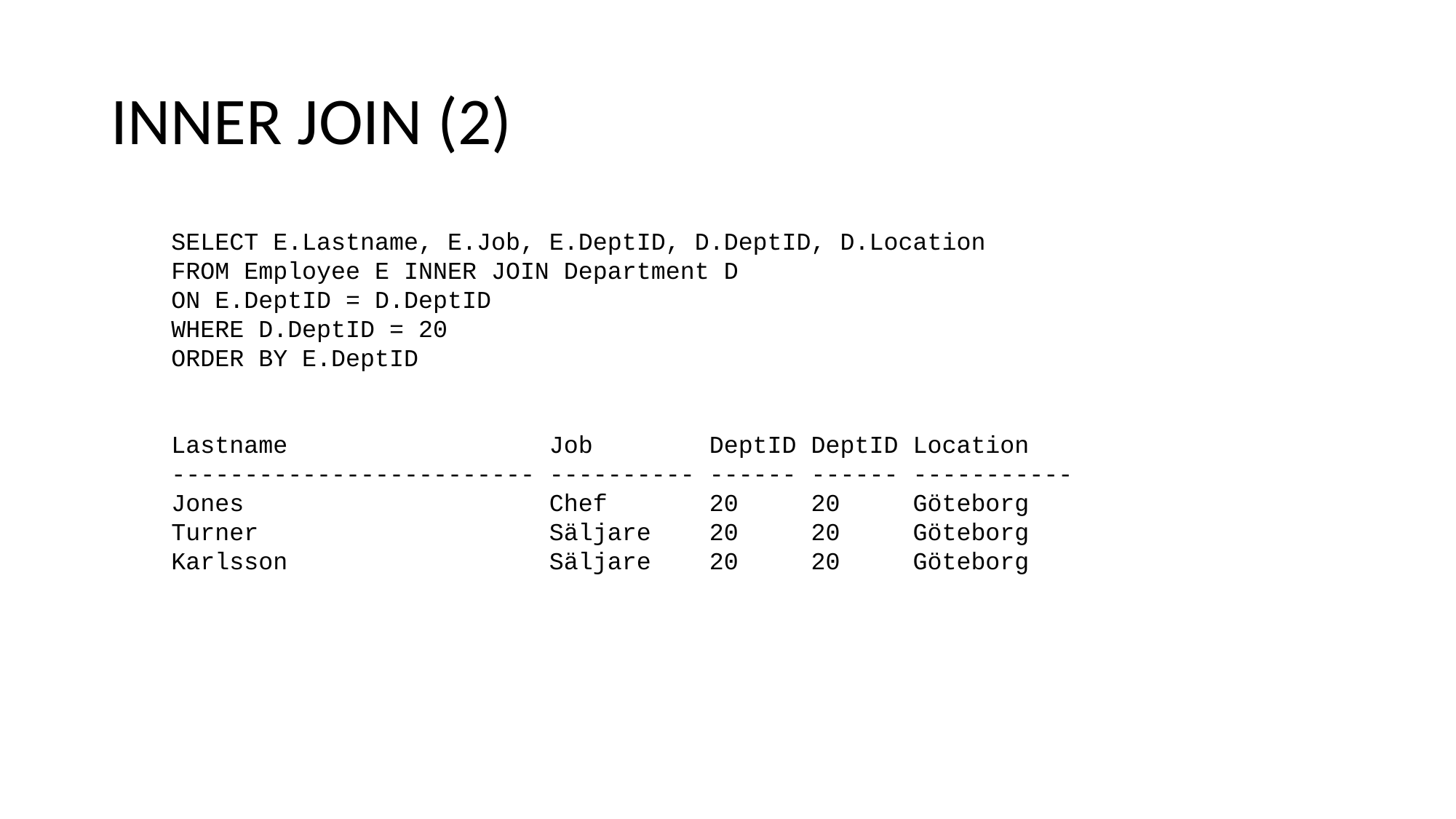

# INNER JOIN (2)
SELECT E.Lastname, E.Job, E.DeptID, D.DeptID, D.Location
FROM Employee E INNER JOIN Department D
ON E.DeptID = D.DeptID
WHERE D.DeptID = 20
ORDER BY E.DeptID

Lastname                  Job        DeptID DeptID Location
------------------------- ---------- ------ ------ -----------
Jones                     Chef       20     20     Göteborg
Turner                    Säljare    20     20     Göteborg
Karlsson                  Säljare    20     20     Göteborg